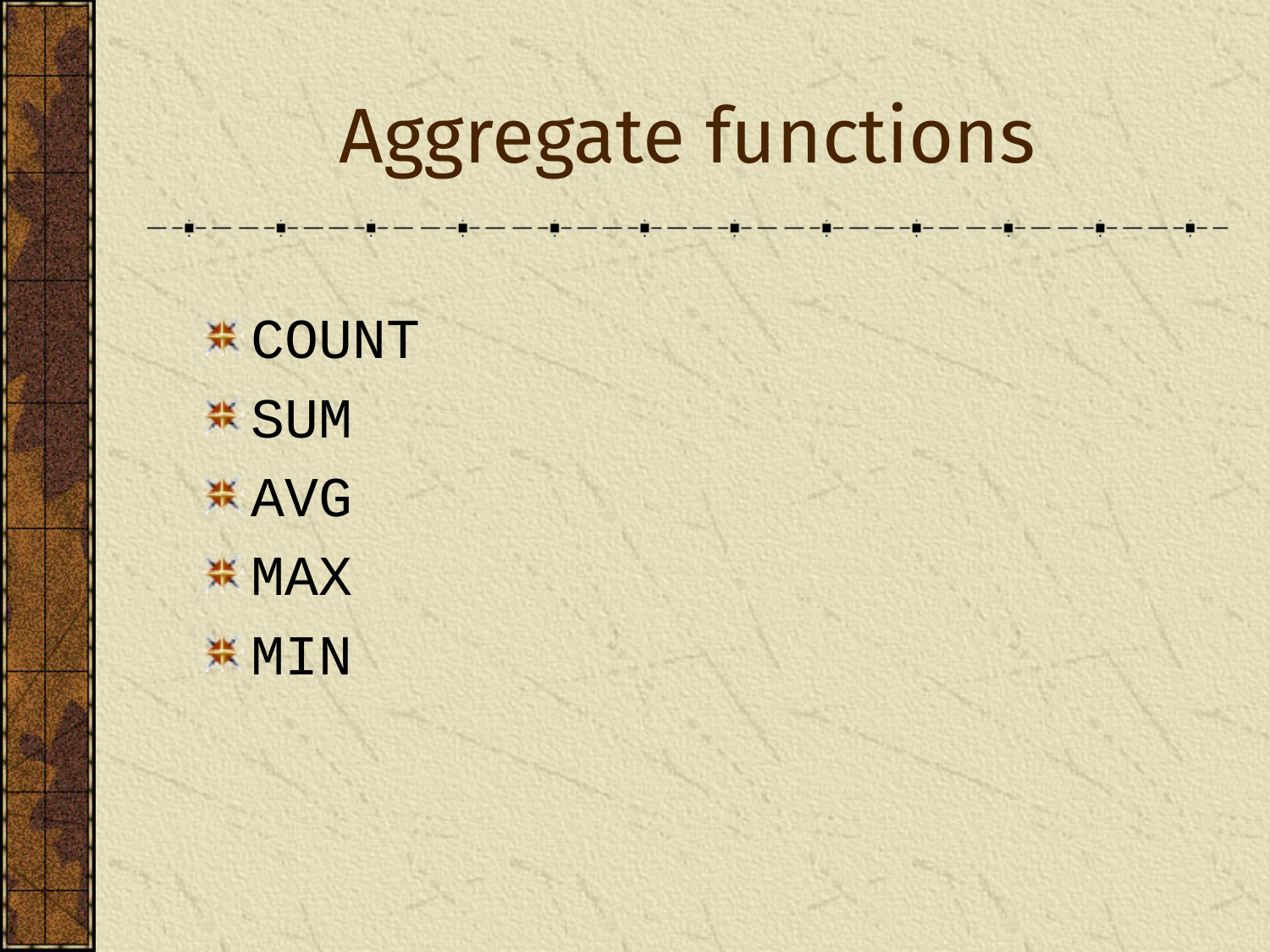

# Aggregate functions
COUNT
SUM
AVG
MAX
MIN